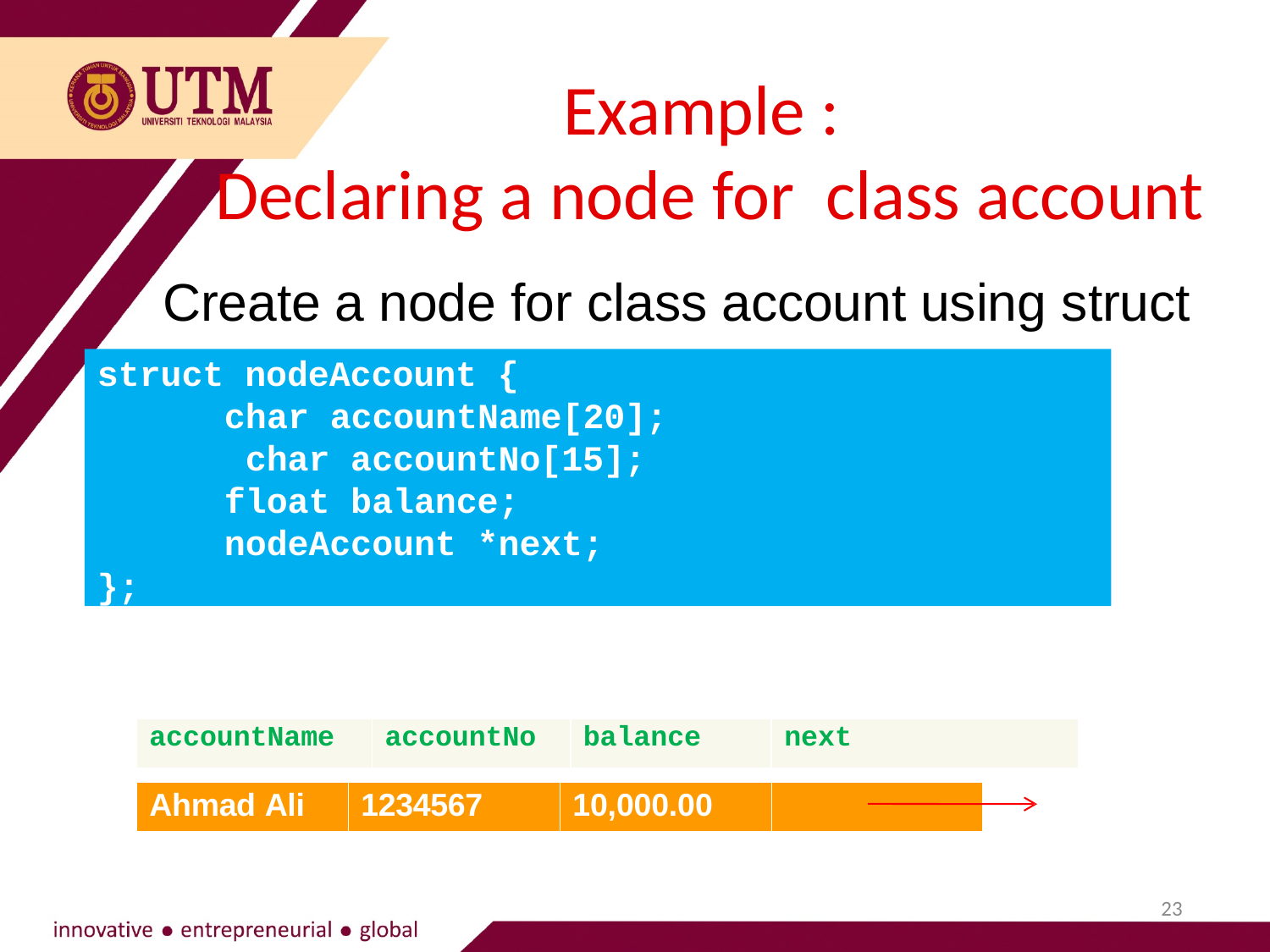

23
# Example : Declaring a node for  class account
Create a node for class account using struct
struct nodeAccount {
char accountName[20];  char accountNo[15];  float balance;  nodeAccount *next;
};
| accountName | accountNo | balance | next |
| --- | --- | --- | --- |
| Ahmad Ali | 1234567 | 10,000.00 |  |
| --- | --- | --- | --- |